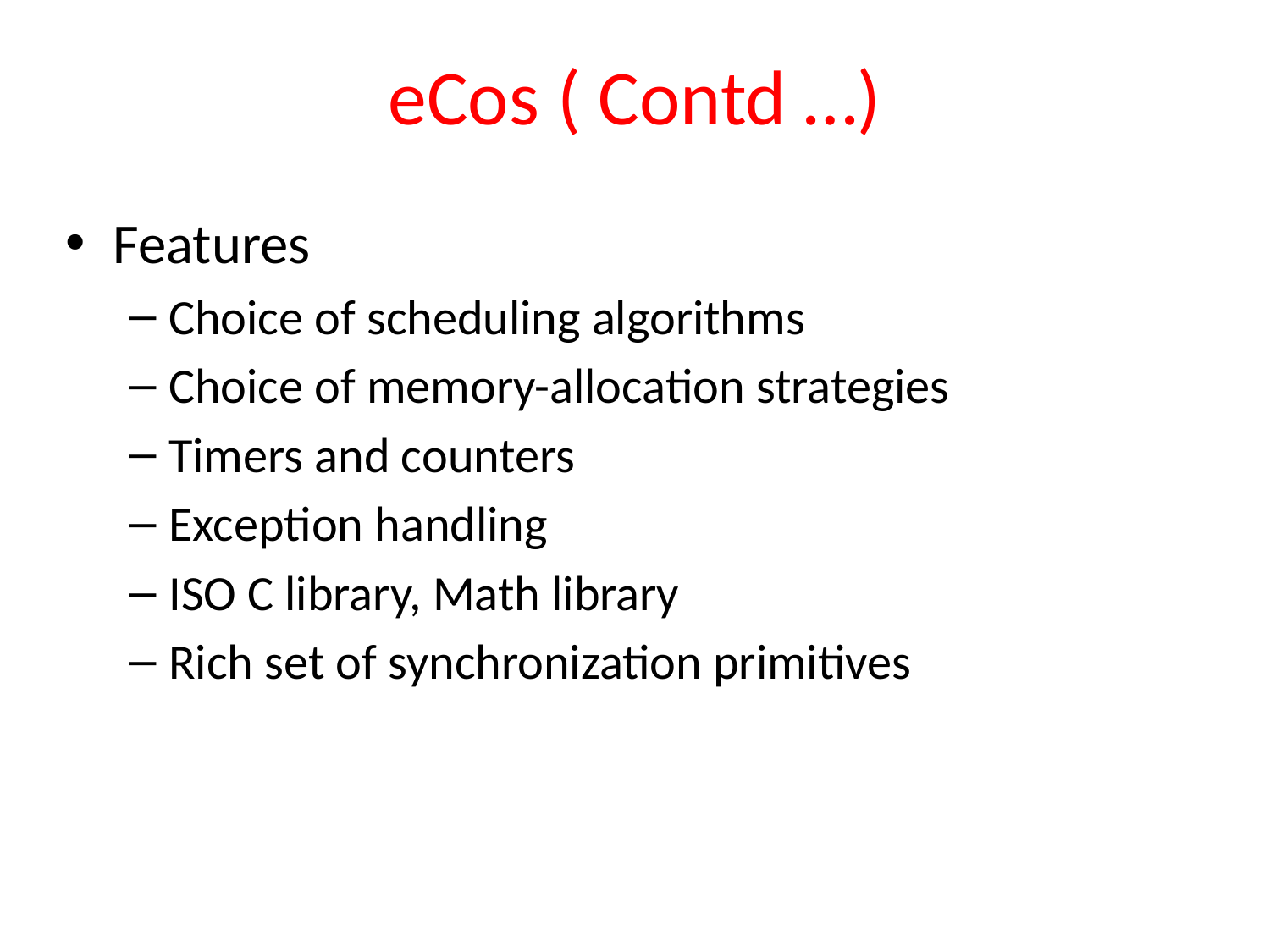

# eCos ( Contd …)
Features
Choice of scheduling algorithms
Choice of memory-allocation strategies
Timers and counters
Exception handling
ISO C library, Math library
Rich set of synchronization primitives